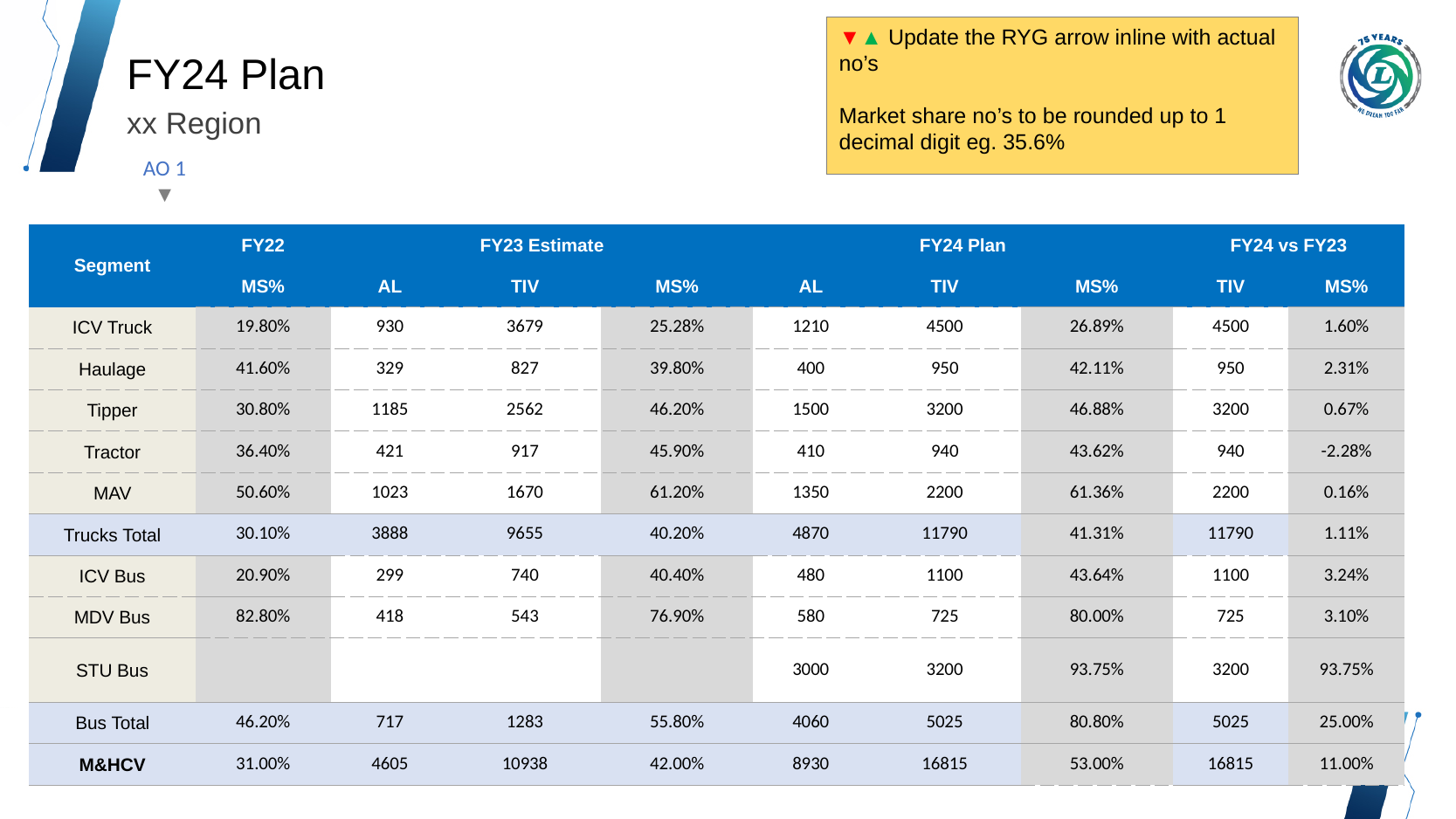

Uttar Pradesh AL Dealer Network – Current Scenario

▼▲ Update the RYG arrow inline with actual no’s

Market share no’s to be rounded up to 1 decimal digit eg. 35.6%
FY24 Plan
xx Region
AO 1
▼
| Segment | FY22 | FY23 Estimate |  |  | FY24 Plan |  |  | FY24 vs FY23 |  |
| --- | --- | --- | --- | --- | --- | --- | --- | --- | --- |
|  | MS% | AL | TIV | MS% | AL | TIV | MS% | TIV | MS% |
| ICV Truck | 19.80% | 930 | 3679 | 25.28% | 1210 | 4500 | 26.89% | 4500 | 1.60% |
| Haulage | 41.60% | 329 | 827 | 39.80% | 400 | 950 | 42.11% | 950 | 2.31% |
| Tipper | 30.80% | 1185 | 2562 | 46.20% | 1500 | 3200 | 46.88% | 3200 | 0.67% |
| Tractor | 36.40% | 421 | 917 | 45.90% | 410 | 940 | 43.62% | 940 | -2.28% |
| MAV | 50.60% | 1023 | 1670 | 61.20% | 1350 | 2200 | 61.36% | 2200 | 0.16% |
| Trucks Total | 30.10% | 3888 | 9655 | 40.20% | 4870 | 11790 | 41.31% | 11790 | 1.11% |
| ICV Bus | 20.90% | 299 | 740 | 40.40% | 480 | 1100 | 43.64% | 1100 | 3.24% |
| MDV Bus | 82.80% | 418 | 543 | 76.90% | 580 | 725 | 80.00% | 725 | 3.10% |
| STU Bus |  |  |  |  | 3000 | 3200 | 93.75% | 3200 | 93.75% |
| Bus Total | 46.20% | 717 | 1283 | 55.80% | 4060 | 5025 | 80.80% | 5025 | 25.00% |
| M&HCV | 31.00% | 4605 | 10938 | 42.00% | 8930 | 16815 | 53.00% | 16815 | 11.00% |